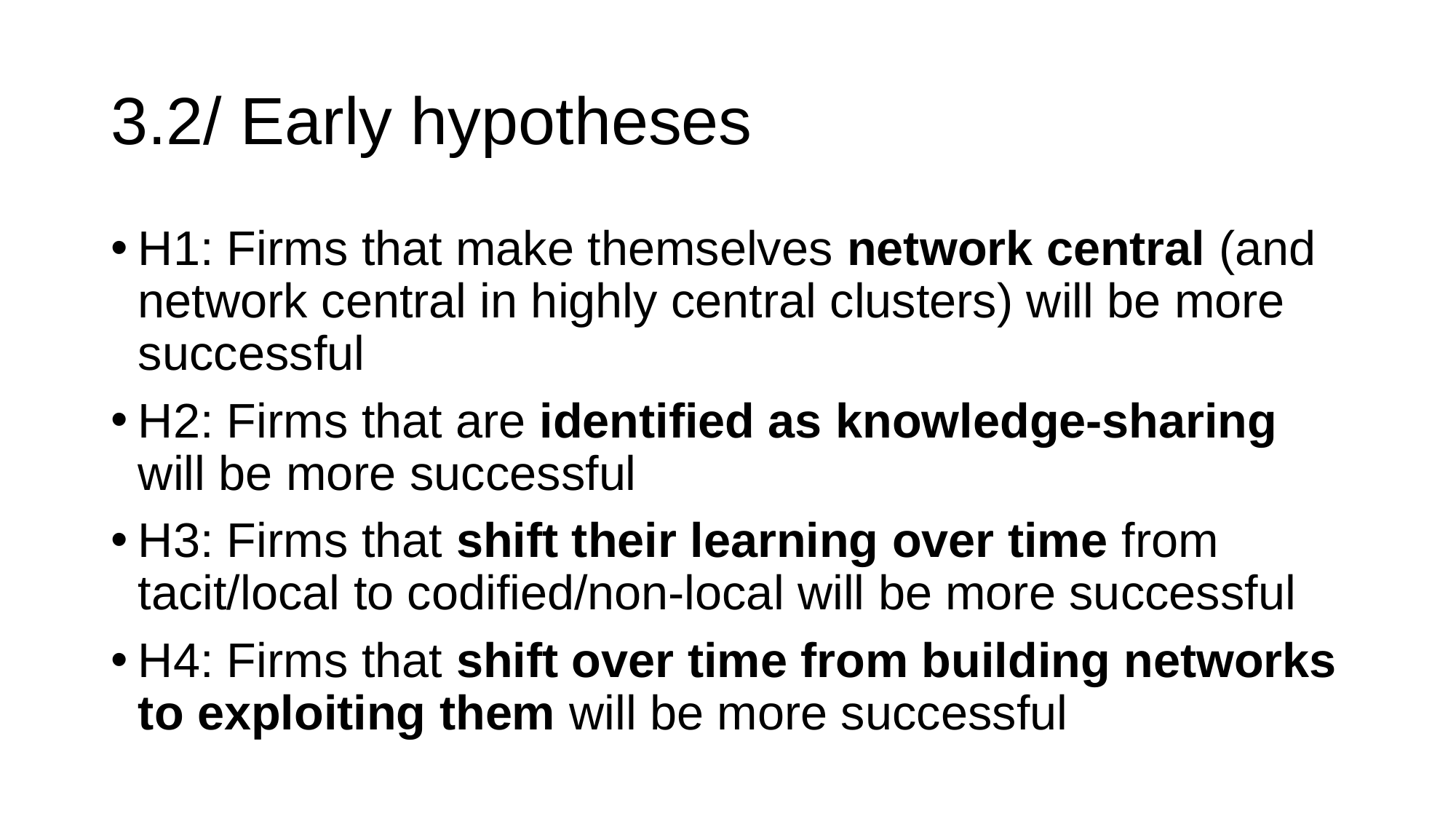

# 3.2/ Early hypotheses
H1: Firms that make themselves network central (and network central in highly central clusters) will be more successful
H2: Firms that are identified as knowledge-sharing will be more successful
H3: Firms that shift their learning over time from tacit/local to codified/non-local will be more successful
H4: Firms that shift over time from building networks to exploiting them will be more successful